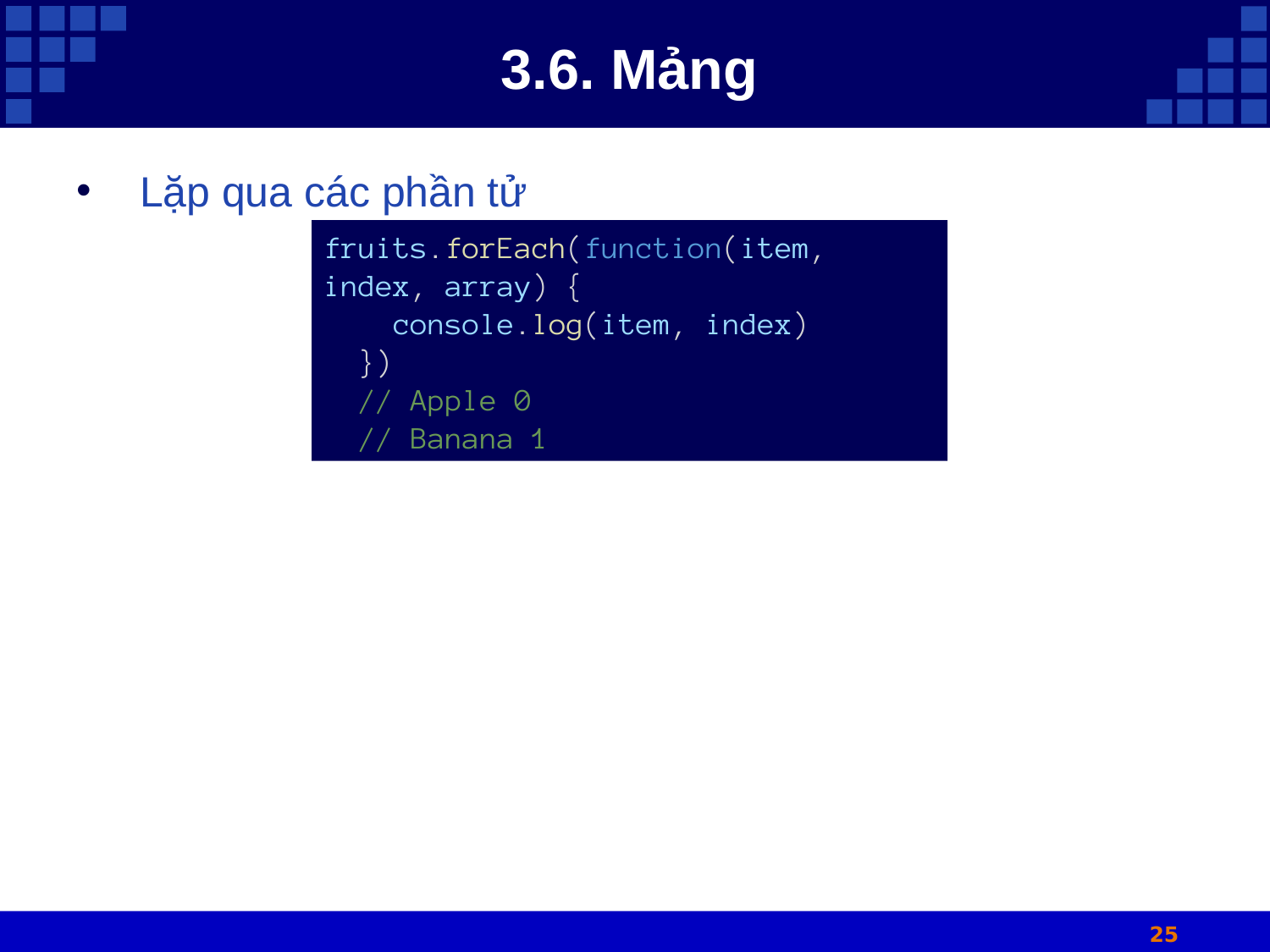

# 3.6. Mảng
Lặp qua các phần tử

fruits.forEach(function(item, index, array) {
    console.log(item, index)
  })
  // Apple 0
  // Banana 1
25